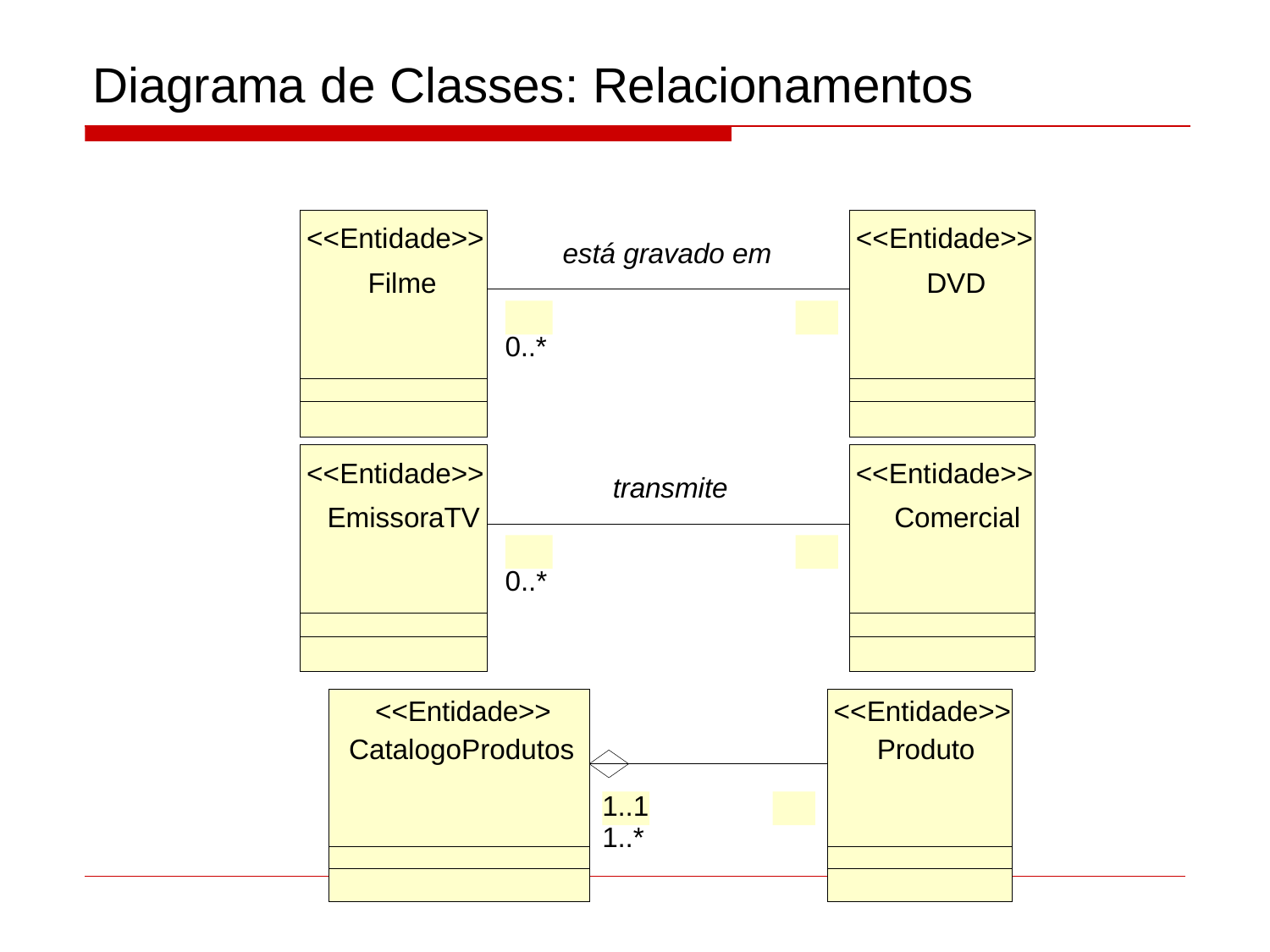

# Diagrama de Classes: Relacionamentos
| <<Entidade>> Filme | está gravado em | <<Entidade>> DVD |
| --- | --- | --- |
|  | 1..1 0..\* |  |
|  |  |  |
|  |  |  |

| <<Entidade>> EmissoraTV | transmite | <<Entidade>> Comercial |
| --- | --- | --- |
|  | 0..8 0..\* |  |
|  |  |  |
|  |  |  |

| <<Entidade>> CatalogoProdutos |  | <<Entidade>> Produto |
| --- | --- | --- |
|  | 1..1 1..\* |  |
|  |  |  |
|  |  |  |

1..1
1..*